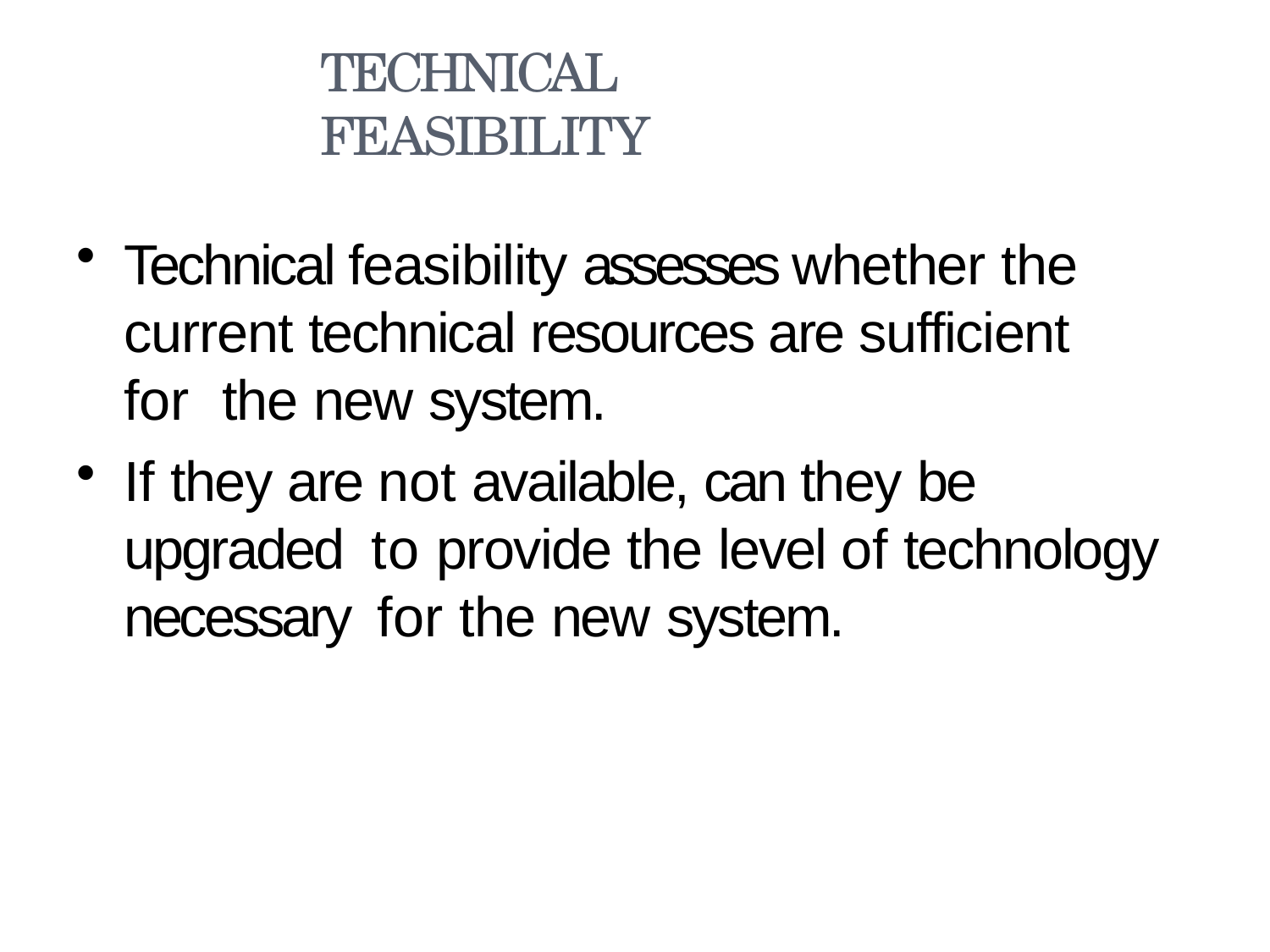

# Technical Feasibility
Technical feasibility assesses whether the  current technical resources are sufficient for  the new system.
If they are not available, can they be upgraded  to provide the level of technology necessary  for the new system.